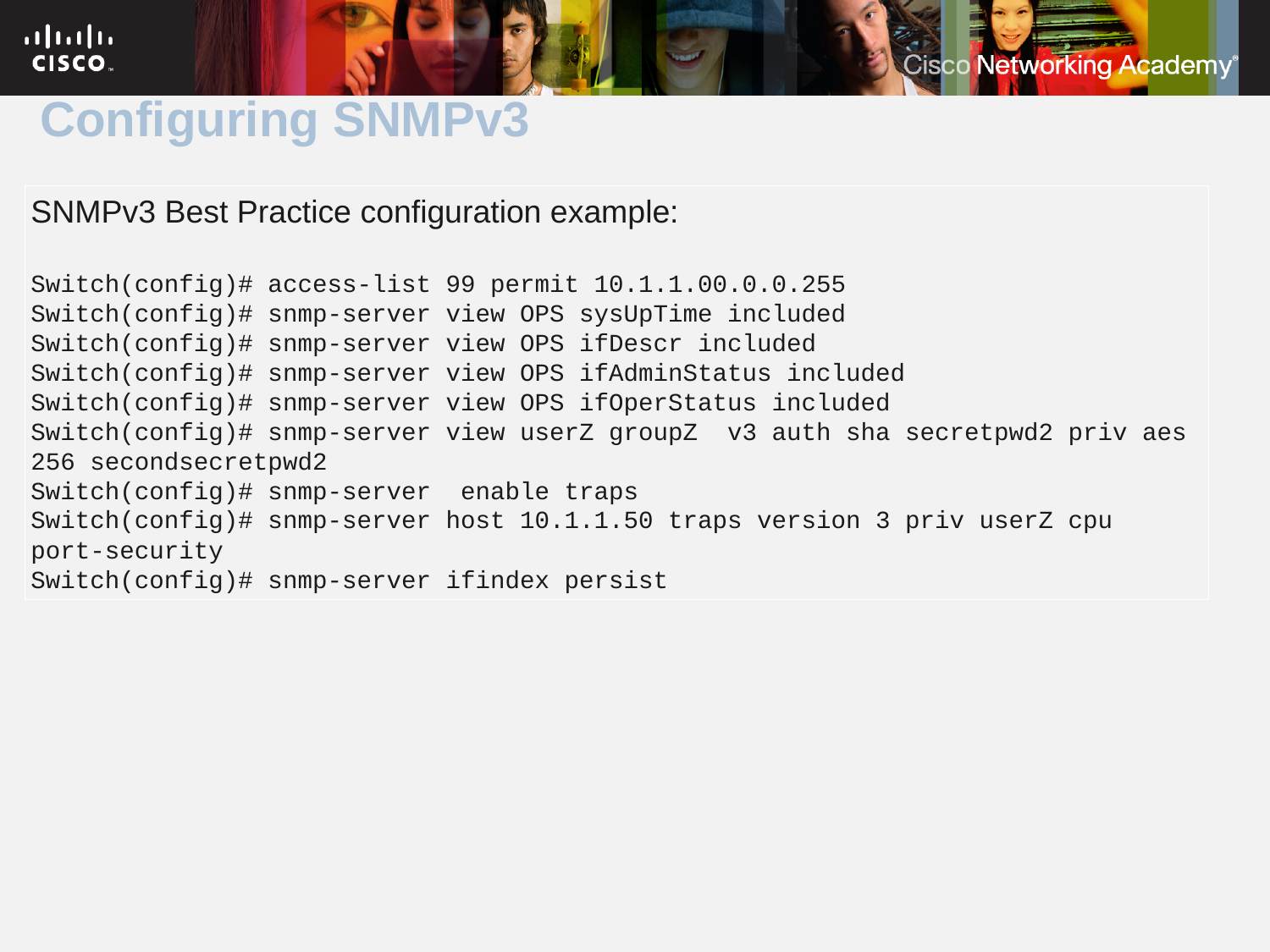

# Configuring SNMPv3
SNMPv3 Best Practice configuration example:

Switch(config)# access-list 99 permit 10.1.1.00.0.0.255
Switch(config)# snmp-server view OPS sysUpTime included
Switch(config)# snmp-server view OPS ifDescr included
Switch(config)# snmp-server view OPS ifAdminStatus included
Switch(config)# snmp-server view OPS ifOperStatus included
Switch(config)# snmp-server view userZ groupZ  v3 auth sha secretpwd2 priv aes 256 secondsecretpwd2
Switch(config)# snmp-server  enable traps
Switch(config)# snmp-server host 10.1.1.50 traps version 3 priv userZ cpu port-security
Switch(config)# snmp-server ifindex persist